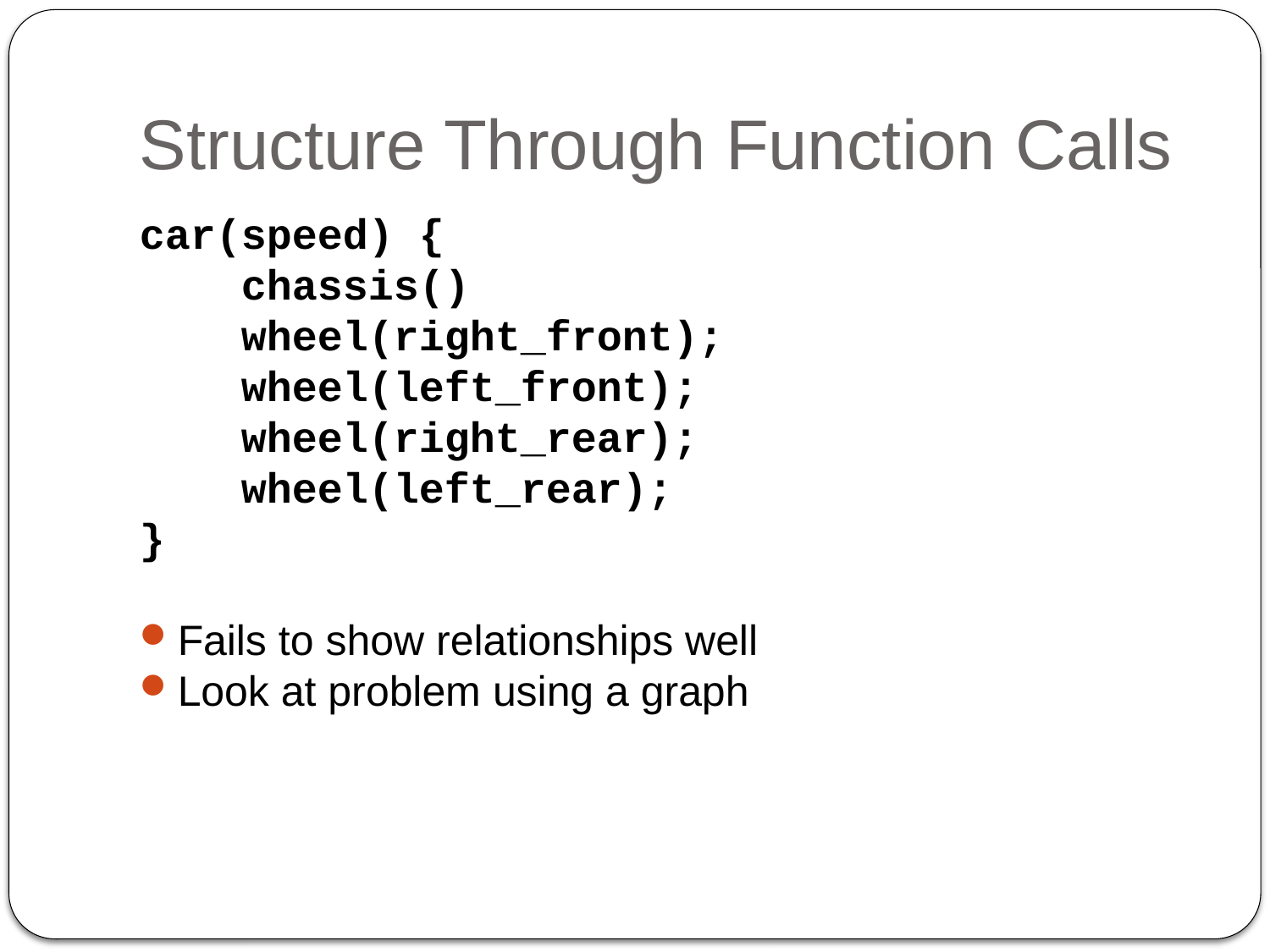

# Structure Through Function Calls
car(speed) {
    chassis()
    wheel(right_front);
    wheel(left_front);
    wheel(right_rear);
    wheel(left_rear);
}

Fails to show relationships well
Look at problem using a graph